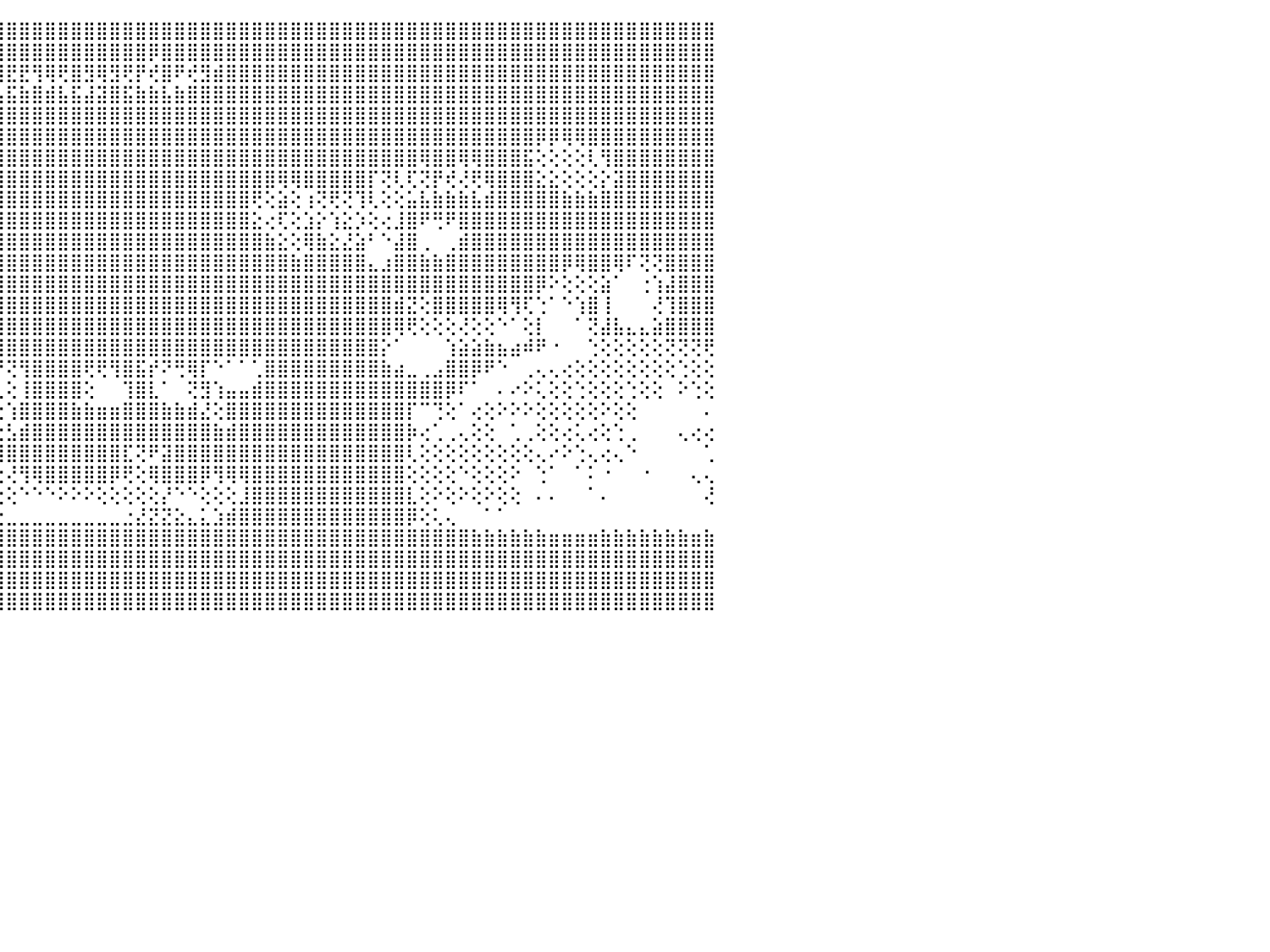

⣿⣿⣿⣿⣿⣿⣿⣿⣿⣿⣿⣿⣿⣿⣿⣿⣿⣿⣿⣿⣿⣿⣿⣿⣿⣿⣿⣿⣿⣿⣿⣿⣿⣿⣿⣿⣿⣿⣿⣿⣿⣿⣿⣿⣿⣿⣿⣿⣿⣿⣿⣿⣿⣿⣿⣿⣿⣿⣿⣿⣿⣿⣿⣿⣿⣿⣿⣿⣿⣿⣿⣿⣿⣿⣿⣿⣿⣿⣿⣿⣿⣿⣿⣿⣿⣿⣿⣿⣿⣿⣿⣿⣿⣿⣿⣿⣿⣿⣿⣿⠀
⣿⣿⣿⣿⣿⣿⣿⣿⣿⣿⣿⣿⣿⣿⣿⣿⣿⣿⣿⣿⣿⣿⣿⣿⣿⣿⣿⣿⣿⣿⣿⣿⣿⣿⣿⣿⣿⣿⣿⢿⣿⣿⣿⣿⣿⣿⣿⣿⣿⣿⣿⣿⣿⣿⣿⣿⡿⣿⣿⣿⣿⣿⣿⣿⣿⣿⣿⣿⣿⣿⣿⣿⣿⣿⣿⣿⣿⣿⣿⣿⣿⣿⣿⣿⣿⣿⣿⣿⣿⣿⣿⣿⣿⣿⣿⣿⣿⣿⣿⣿⠀
⣿⣿⣿⣿⣿⣿⣟⣿⡿⢻⣻⢿⢿⣿⣟⡿⣿⢿⢟⡿⢿⣟⣟⢿⢿⢟⡻⡟⣟⡿⣿⣿⢿⡿⣿⡿⢞⣿⣾⢻⢺⢟⡞⣟⣿⣟⣟⢻⢿⢟⣿⣻⢿⣻⢟⡟⢞⣿⠟⢞⣻⣾⣿⣿⣿⣿⣿⣿⣿⣿⣿⣿⣿⣿⣿⣿⣿⣿⣿⣿⣿⣿⣿⣿⣿⣿⣿⣿⣿⣿⣿⣿⣿⣿⣿⣿⣿⣿⣿⣿⠀
⣿⣿⣿⣿⣿⣿⣼⣿⣷⣾⣯⣮⣵⣷⣽⣵⣿⣼⣿⣯⣧⣿⣿⣿⣿⣾⣽⡗⢝⢕⢏⢹⣽⣯⣿⣷⣵⣿⣧⣿⣼⣾⣯⣾⣧⣯⣷⣿⣾⣧⣯⣼⣽⣿⣯⣷⣷⣧⣷⣿⣿⣿⣿⣿⣿⣿⣿⣿⣿⣿⣿⣿⣿⣿⣿⣿⣿⣿⣿⣿⣿⣿⣿⣿⣿⣿⣿⣿⣿⣿⣿⣿⣿⣿⣿⣿⣿⣿⣿⣿⠀
⣿⣿⣿⣿⣿⣿⣿⣿⣿⣿⣿⣿⣿⣿⣿⣿⣿⣿⣿⣿⣿⣿⣿⣿⣿⣿⣿⣷⢕⢿⢇⢕⢸⣿⣿⣿⣿⣿⣿⣿⣿⣿⣿⣿⣿⣿⣿⣿⣿⣿⣿⣿⣿⣿⣿⣿⣿⣿⣿⣿⣿⣿⣿⣿⣿⣿⣿⣿⣿⣿⣿⣿⣿⣿⣿⣿⣿⣿⣿⣿⣿⣿⣿⣿⣿⣿⣿⣿⣿⣿⣿⣿⣿⣿⣿⣿⣿⣿⣿⣿⠀
⣿⣿⣿⣿⣿⣿⣿⣿⣿⣿⣿⣿⣿⣿⣿⣿⣿⣿⣿⣿⣿⣿⣿⣿⣿⣿⣿⣿⡕⢕⣵⡵⢕⢜⣹⣿⣿⣿⣿⣿⣿⣿⣿⣿⣿⣿⣿⣿⣿⣿⣿⣿⣿⣿⣿⣿⣿⣿⣿⣿⣿⣿⣿⣿⣿⣿⣿⣿⣿⣿⣿⣿⣿⣿⣿⣿⣿⣿⣿⣿⣿⣿⣿⣿⣿⣿⡿⡿⢿⢿⣿⣿⣿⣿⣿⣿⣿⣿⣿⣿⠀
⣿⣿⣿⣿⣿⣿⣿⣿⣿⣿⣿⣿⣿⣿⣿⣿⣿⣿⣿⣿⣿⣿⣿⣿⣿⣿⣿⣿⣵⣽⣿⣧⢕⡱⢟⢕⢕⣿⣿⡻⢿⣿⣿⣿⣿⣿⣿⣿⣿⣿⣿⣿⣿⣿⣿⣿⣿⣿⣿⣿⣿⣿⣿⣿⣿⣿⣿⣿⣿⣿⣿⣿⣿⣿⣿⣿⣿⢿⣿⣿⢿⢿⣿⣿⣿⣯⢕⢕⢕⢕⢇⢻⣿⣿⣿⣿⣿⣿⣿⣿⠀
⣿⣿⣿⣿⣿⣿⣿⣿⣿⣿⣿⣿⣿⣿⣿⣿⣿⣿⣿⣿⣿⣿⣿⣿⣿⣿⣿⣿⣿⣿⣿⣿⣕⣜⣕⢱⢞⢕⢕⣱⣵⣿⣿⣿⣿⣿⣿⣿⣿⣿⣿⣿⣿⣿⣿⣿⣿⣿⣿⣿⣿⣿⣿⣿⣿⣿⢿⢿⣿⣿⣿⣿⣿⡏⢝⢇⢏⢝⡟⢞⢜⢟⢿⣿⣿⣿⣕⣕⢕⢕⢕⡕⣽⣿⣿⣿⣿⣿⣿⣿⠀
⣿⣿⣿⣿⣿⣿⣿⣿⣿⣿⣿⣿⣿⣿⣿⣿⣿⣿⣿⣿⣿⣿⣿⣿⣿⣿⣿⣿⣿⣿⣿⣿⣿⣿⣿⢇⣕⣵⣾⣿⣿⣿⣿⣿⣿⣿⣿⣿⣿⣿⣿⣿⣿⣿⣿⣿⣿⣿⣿⣿⣿⣿⣿⣿⢟⢕⣵⢕⢰⢝⢟⢝⢹⢇⢕⢕⣥⣧⣷⣷⣷⣧⣾⣿⣿⣿⣿⣿⣷⣷⣷⣿⣿⣿⣿⣿⣿⣿⣿⣿⠀
⣿⣿⣿⣿⣿⣿⣿⣿⣿⣿⣿⣿⣿⣿⣿⣿⣿⣿⣿⣿⣿⣿⣿⣿⣿⣿⣿⣿⣿⣿⣿⣿⣿⣿⣿⣿⣿⣿⣿⣿⣿⣿⣿⣿⣿⣿⣿⣿⣿⣿⣿⣿⣿⣿⣿⣿⣿⣿⣿⣿⣿⣿⣿⣿⣕⢔⢏⢕⣱⡕⢱⣕⡱⢕⢔⣸⣿⠟⢛⠟⣿⣿⣿⣿⣿⣿⣿⣿⣿⣿⣿⣿⣿⣿⣿⣿⣿⣿⣿⣿⠀
⣿⣿⣿⣿⣿⣿⣿⣿⣿⣿⣿⣿⣿⣿⣿⣿⣿⣿⣿⣿⣿⣿⣿⣿⣿⣿⣿⣿⣿⣿⣿⣿⣿⣿⣿⣿⣿⣿⣿⣿⣿⣿⣿⣿⣿⣿⣿⣿⣿⣿⣿⣿⣿⣿⣿⣿⣿⣿⣿⣿⣿⣿⣿⣿⣿⣷⣕⢕⢿⣷⣕⣜⣵⠃⠑⣼⣿⢀⠀⢀⣾⣿⣿⣿⣿⣿⣿⣿⣿⣿⣿⣿⣿⣿⣿⣿⣿⣿⣿⣿⠀
⣿⣿⣿⣿⣿⣿⣿⣿⣿⣿⣿⣿⣿⣿⣿⣿⣿⣿⣿⣿⣿⣿⣿⣿⣿⣿⣿⣿⣿⣿⣿⣿⣿⣿⣿⣿⣿⣿⣿⣿⣿⣿⣿⣿⣿⣿⣿⣿⣿⣿⣿⣿⣿⣿⣿⣿⣿⣿⣿⣿⣿⣿⣿⣿⣿⣿⣿⣷⣿⣿⣿⣿⣿⣄⣰⣿⣿⣷⣷⣿⣿⣿⣿⣿⣿⣿⣿⣿⡿⢿⣿⣿⢿⠏⢝⢝⣿⣿⣿⣿⠀
⣿⣿⣿⣿⣿⣿⣿⣿⣿⣿⣿⣿⣿⣿⣿⣿⣿⣿⣿⣿⣿⣿⣿⣿⣿⣿⣿⣿⣿⣿⣿⣿⣿⣿⣿⣿⣿⣿⣿⣿⣿⣿⣿⣿⣿⣿⣿⣿⣿⣿⣿⣿⣿⣿⣿⣿⣿⣿⣿⣿⣿⣿⣿⣿⣿⣿⣿⣿⣿⣿⣿⣿⣿⣿⣿⣿⣿⣿⣿⣿⣿⣿⣿⣿⣿⣿⡿⠕⢕⢕⢕⣵⠁⠀⢐⢱⣼⣿⣿⣿⠀
⣿⣿⣿⣿⣿⣿⣿⣿⣿⣿⣿⣿⣿⣿⣿⣿⣿⣿⣿⣿⣿⣿⣿⣿⣿⣿⣿⣿⣿⣿⣿⣿⣿⣿⣿⣿⣿⣿⣿⣿⣿⣿⣿⣿⣿⣿⣿⣿⣿⣿⣿⣿⣿⣿⣿⣿⣿⣿⣿⣿⣿⣿⣿⣿⣿⣿⣿⣿⣿⣿⣿⣿⣿⣿⣿⣾⣝⢕⣿⣿⣿⣿⣿⢿⢻⢏⢑⠁⠑⢱⣿⢸⠀⠀⠀⢜⢹⣿⣿⣿⠀
⣿⣿⣿⣿⣿⣿⣿⣿⣿⣿⣿⣿⣿⣿⣿⣿⣿⣿⣿⣿⣿⢿⢟⢟⢝⢝⢝⢝⢝⢝⢟⢻⢿⣿⣿⣿⣿⣿⣿⣿⣿⣿⣿⣿⣿⣿⣿⣿⣿⣿⣿⣿⣿⣿⣿⣿⣿⣿⣿⣿⣿⣿⣿⣿⣿⣿⣿⣿⣿⣿⣿⣿⣿⣿⣿⢿⢟⢕⢕⢕⢜⢕⢕⠑⠁⢕⡇⠀⠀⠁⢝⣼⣧⣄⣄⣵⣿⣿⣿⣿⠀
⢿⣿⣿⣿⣿⣿⣿⣿⣿⣿⣿⡙⠉⠙⣿⣿⣿⣿⣟⣝⣕⡕⢕⢕⢕⢕⢕⢕⢕⢕⢕⢕⢕⢜⢝⢿⣿⣿⣿⣿⣿⣿⣿⣿⣿⣿⣿⣿⣿⣿⣿⣿⣿⣿⣿⣿⣿⣿⣿⣿⣿⣿⣿⣿⣿⣿⣿⣿⣿⣿⣿⣿⣿⣿⡕⠁⠀⠀⠀⢱⣵⣵⣷⣦⣴⠾⠟⠐⠀⠀⢑⢕⢕⢕⢕⢕⢝⢝⢝⢟⠀
⢀⢸⣿⣻⣯⣿⣿⣿⣿⣿⣯⣿⣦⣵⣿⣿⣿⣷⣿⣿⣿⡿⢇⢕⣵⣼⣟⣵⣵⣵⣥⣷⣵⣵⣷⣧⣝⡿⣿⣿⢿⢟⢏⠝⠙⢝⢻⣿⣿⣿⣿⢟⢟⢻⣿⣯⡞⠝⢛⢿⡏⠑⠁⠁⢁⣿⣿⣿⣿⣿⣿⣿⣿⣿⣷⣴⣀⢀⣠⣿⣿⡿⠟⠑⠀⢀⢄⢄⢔⢕⢕⢕⢕⢕⢕⢕⢕⢑⢕⢕⠀
⣼⣿⣿⣿⣿⣿⡿⠙⠙⢻⣿⡏⠙⢿⣿⣿⢇⢹⣿⣿⡟⢝⢕⢕⠕⠺⠝⢗⢿⣿⣿⣿⣿⣿⣿⣿⣿⣧⢟⢧⢕⢕⢄⢀⢄⢕⢸⣿⣿⣿⣿⢕⠀⠀⢹⣿⣇⠁⠀⢝⣻⢱⣤⣤⣾⣿⣿⣿⣿⣿⣿⣿⣿⣿⣿⣿⣿⣿⣿⡿⠏⠁⠀⠄⠔⠕⢅⢕⢕⢑⢕⢕⢕⢑⢕⢕⠀⠕⢑⢕⠀
⣿⣿⣿⣿⣿⣿⣧⡀⢀⣸⣿⣷⣀⣼⣿⣿⠕⠑⠘⢟⢗⢕⢕⠕⠀⠀⢀⢕⢟⢟⠝⢟⠏⢝⢝⢝⢙⢝⢕⢕⡱⢕⢹⢇⢕⢱⣿⣿⣿⣿⣷⣷⣶⣶⣿⣿⣿⣷⣷⣾⣜⢕⣿⣿⣿⣿⣿⣿⣿⣿⣿⣿⣿⣿⣿⣿⡏⠉⢙⢕⠁⢔⢕⠕⠕⠕⢕⢕⢕⢕⢕⠕⢕⢕⠀⠀⠀⠀⠀⠄⠀
⣿⣿⣿⣿⣿⣿⣿⣿⣿⢿⣿⣿⣿⡿⢏⣿⠀⠀⠀⠀⠑⢕⢕⢕⢔⢕⢕⢔⢅⢕⠁⠀⠀⠀⠁⠁⠁⠀⠀⠜⡇⢕⢸⣧⣕⣣⣾⣿⣿⣿⣿⣿⣿⣿⣿⣿⣿⣿⣿⣿⣿⣷⣾⣿⣿⣿⣿⣿⣿⣿⣿⣿⣿⣿⣿⣿⡷⢔⢁⢀⢄⢕⢕⠀⢁⢀⢕⢕⢔⢅⢔⢕⢑⢀⠀⠀⠀⢄⢔⢔⠀
⣿⣿⣿⣿⣿⣿⣿⣿⣿⢜⢕⢕⢜⢝⢕⢟⢑⠀⠀⠀⢐⡁⠁⢕⢕⢕⢕⢕⠀⠀⠁⠀⠀⠀⠀⠀⠀⠀⠀⠀⠱⢕⢕⠻⢿⣿⣿⣿⣿⣿⣿⣿⣿⣿⣏⢝⠟⣽⣿⣿⣿⣿⣿⣿⣿⣿⣿⣿⣿⣿⣿⣿⣿⣿⣿⣿⢇⢕⢕⢕⢕⢕⢕⢕⢕⢕⢄⠔⠕⢑⢄⢔⢄⠑⠀⠀⠀⠀⠀⢁⠀
⢜⢝⢿⢿⢿⢿⢿⢟⢟⢕⢕⢕⢕⢕⢕⢕⢕⠀⠀⣰⣾⣗⢔⠀⢕⢕⠕⠀⠀⠀⠀⠀⠀⠀⠀⠀⠀⠀⠀⠀⠀⠁⣸⡧⢕⢜⢻⢿⣿⣿⣿⣿⣿⡿⢟⢕⢿⣿⣿⣿⡿⢻⢿⢿⣿⣿⣿⣿⣿⣿⣿⣿⣿⣿⣿⣿⢕⢕⢕⢕⠑⢕⢕⢕⠕⠀⢑⠁⠀⠁⠅⠐⠀⠀⠐⠀⠀⠀⢄⢄⠀
⢕⢕⢕⣕⣕⡕⢕⢕⠕⢑⣱⣷⣾⣿⡕⢕⠑⠀⣦⣿⣿⢏⢕⠀⠀⠑⠕⠕⠀⠀⠀⠀⠀⠀⠀⠀⠀⠀⠀⠀⠀⠔⢟⢇⢕⢕⠑⠑⠑⠕⠕⠕⢕⢕⢕⢕⢕⡜⠑⠑⢕⢕⢕⣸⣿⣿⣿⣿⣿⣿⣿⣿⣿⣿⣿⣿⣇⢕⠕⢕⠕⢕⠕⢕⢕⠀⠄⠄⠀⠀⠁⠄⠀⠀⠀⠀⠀⠀⠀⢜⠀
⣵⣵⣵⣵⣵⣵⣤⣤⣴⣵⣼⣽⣭⣾⣵⣴⣴⣴⣵⣽⣵⣵⣅⣅⣅⣄⣄⣄⣄⣀⣀⣀⣀⣀⣄⣄⣄⣄⣅⣄⣄⣔⣜⣕⣑⣀⣀⣀⣀⣀⣀⣀⣀⣀⣐⣜⣝⣝⣕⣄⣅⣱⣾⣿⣿⣿⣿⣿⣿⣿⣿⣿⣿⣿⣿⣿⡿⢕⢅⢄⠀⠀⠁⠁⠀⠀⠀⠀⠀⠀⠀⠀⠀⠀⠀⠀⠀⠀⠀⠀⠀
⣿⣿⣿⣿⣿⣿⣿⣿⣿⣿⣿⣿⣿⣿⣿⣿⣿⣿⣿⣿⣿⣿⣿⣿⣿⣿⣿⣿⣿⣿⣿⣿⣿⣿⣿⣿⣿⣿⣿⣿⣿⣿⣿⣿⣿⣿⣿⣿⣿⣿⣿⣿⣿⣿⣿⣿⣿⣿⣿⣿⣿⣿⣿⣿⣿⣿⣿⣿⣿⣿⣿⣿⣿⣿⣿⣿⣿⣿⣿⣿⣿⣷⣷⣷⣷⣷⣷⣶⣶⣶⣶⣷⣷⣷⣷⣷⣷⣷⣶⣷⠀
⣿⣿⣿⣿⣿⣿⣿⣿⣿⣿⣿⣿⣿⣿⣿⣿⣿⣿⣿⣿⣿⣿⣿⣿⣿⣿⣿⣿⣿⣿⣿⣿⣿⣿⣿⣿⣿⣿⣿⣿⣿⣿⣿⣿⣿⣿⣿⣿⣿⣿⣿⣿⣿⣿⣿⣿⣿⣿⣿⣿⣿⣿⣿⣿⣿⣿⣿⣿⣿⣿⣿⣿⣿⣿⣿⣿⣿⣿⣿⣿⣿⣿⣿⣿⣿⣿⣿⣿⣿⣿⣿⣿⣿⣿⣿⣿⣿⣿⣿⣿⠀
⣿⣿⣿⣿⣿⣿⣿⣿⣿⣿⣿⣿⣿⣿⣿⣿⣿⣿⣿⣿⣿⣿⣿⣿⣿⣿⣿⣿⣿⣿⣿⣿⣿⣿⣿⣿⣿⣿⣿⣿⣿⣿⣿⣿⣿⣿⣿⣿⣿⣿⣿⣿⣿⣿⣿⣿⣿⣿⣿⣿⣿⣿⣿⣿⣿⣿⣿⣿⣿⣿⣿⣿⣿⣿⣿⣿⣿⣿⣿⣿⣿⣿⣿⣿⣿⣿⣿⣿⣿⣿⣿⣿⣿⣿⣿⣿⣿⣿⣿⣿⠀
⣿⣿⣿⣿⣿⣿⣿⣿⣿⣿⣿⣿⣿⣿⣿⣿⣿⣿⣿⣿⣿⣿⣿⣿⣿⣿⣿⣿⣿⣿⣿⣿⣿⣿⣿⣿⣿⣿⣿⣿⣿⣿⣿⣿⣿⣿⣿⣿⣿⣿⣿⣿⣿⣿⣿⣿⣿⣿⣿⣿⣿⣿⣿⣿⣿⣿⣿⣿⣿⣿⣿⣿⣿⣿⣿⣿⣿⣿⣿⣿⣿⣿⣿⣿⣿⣿⣿⣿⣿⣿⣿⣿⣿⣿⣿⣿⣿⣿⣿⣿⠀
⠀⠀⠀⠀⠀⠀⠀⠀⠀⠀⠀⠀⠀⠀⠀⠀⠀⠀⠀⠀⠀⠀⠀⠀⠀⠀⠀⠀⠀⠀⠀⠀⠀⠀⠀⠀⠀⠀⠀⠀⠀⠀⠀⠀⠀⠀⠀⠀⠀⠀⠀⠀⠀⠀⠀⠀⠀⠀⠀⠀⠀⠀⠀⠀⠀⠀⠀⠀⠀⠀⠀⠀⠀⠀⠀⠀⠀⠀⠀⠀⠀⠀⠀⠀⠀⠀⠀⠀⠀⠀⠀⠀⠀⠀⠀⠀⠀⠀⠀⠀⠀